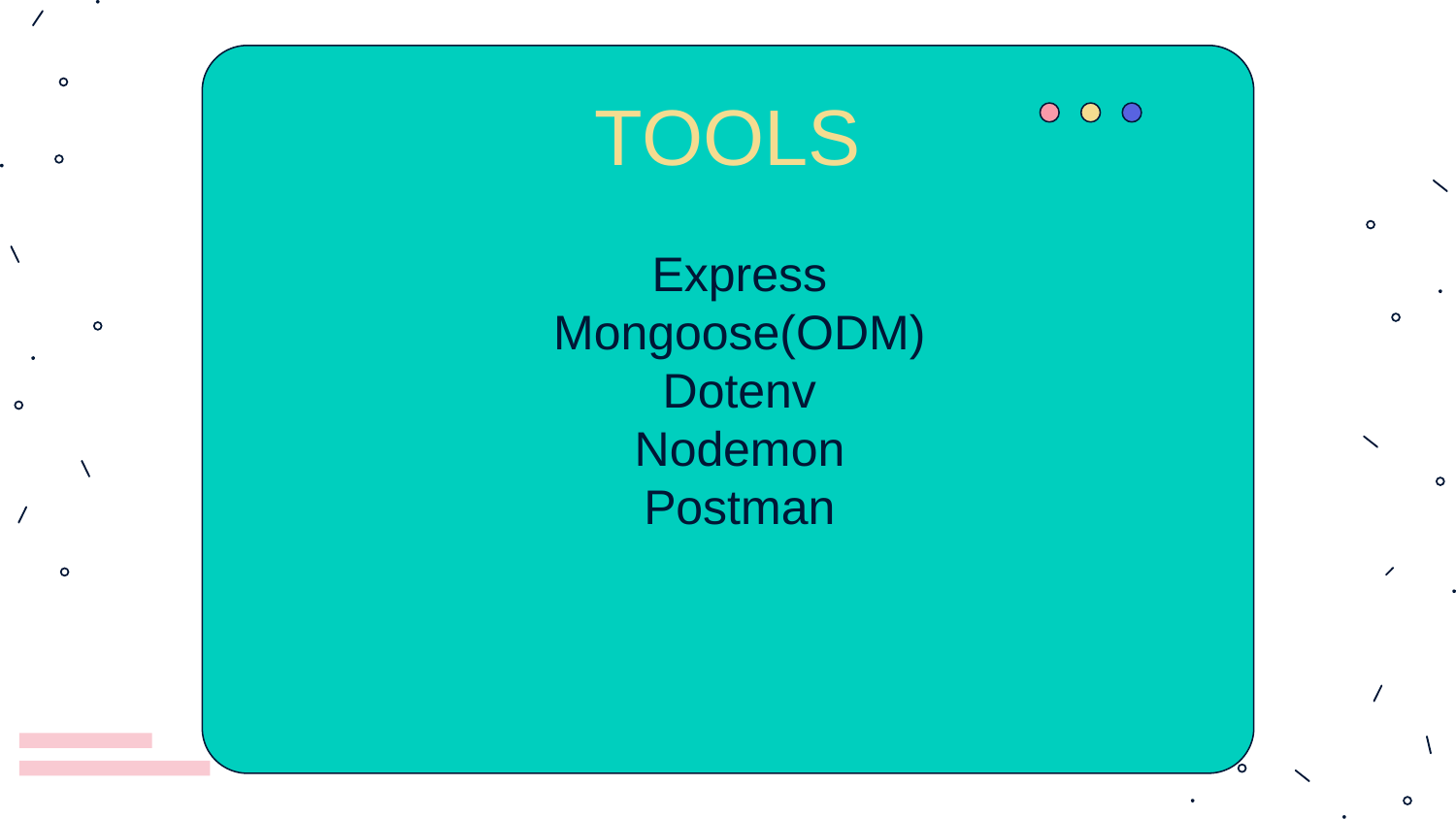

TOOLS

# Express
Mongoose(ODM)
Dotenv
Nodemon
Postman